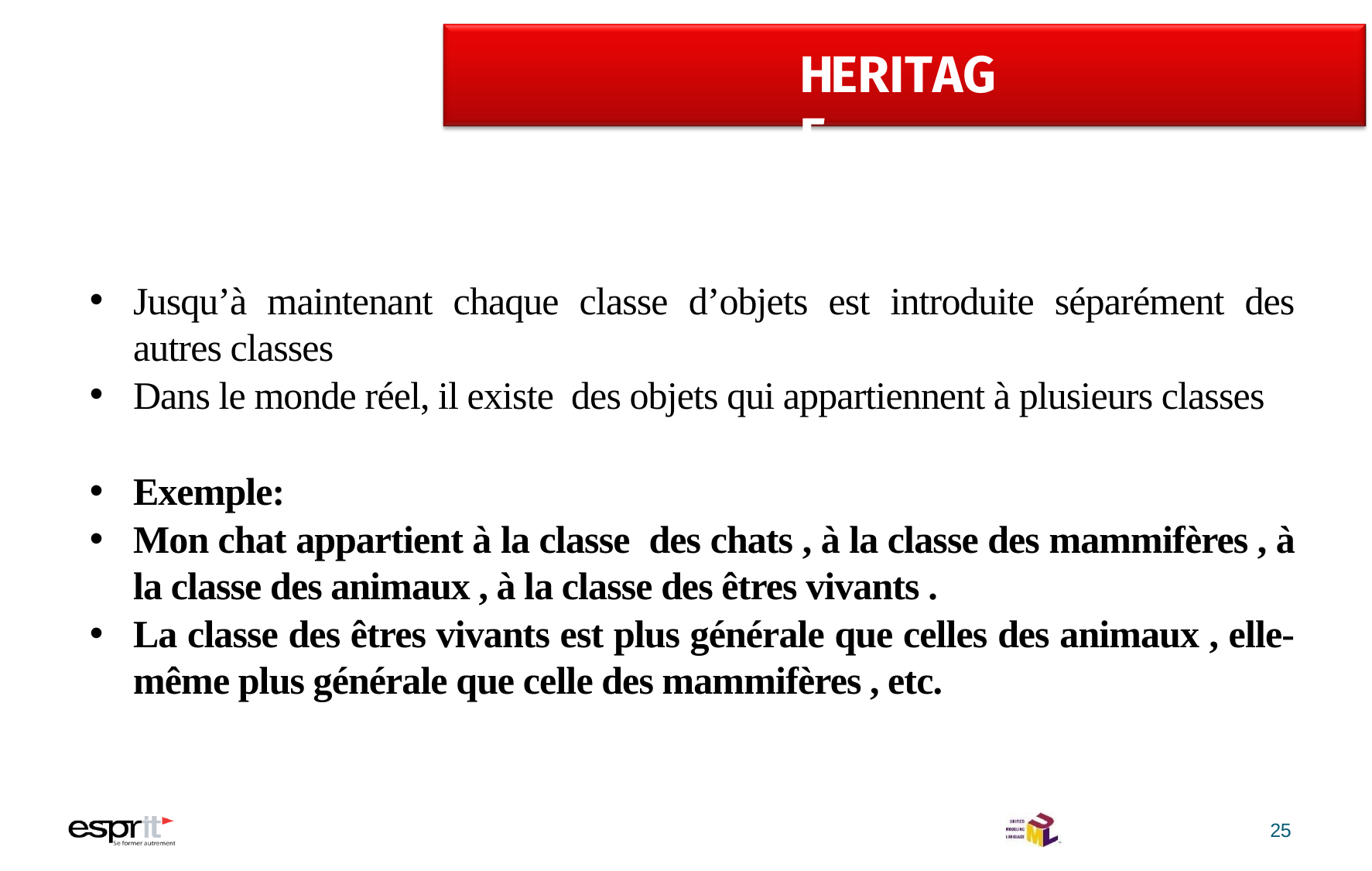

# HERITAGE
Jusqu’à maintenant chaque classe d’objets est introduite séparément des autres classes
Dans le monde réel, il existe  des objets qui appartiennent à plusieurs classes

Exemple:
Mon chat appartient à la classe  des chats , à la classe des mammifères , à la classe des animaux , à la classe des êtres vivants .
La classe des êtres vivants est plus générale que celles des animaux , elle-même plus générale que celle des mammifères , etc.

25